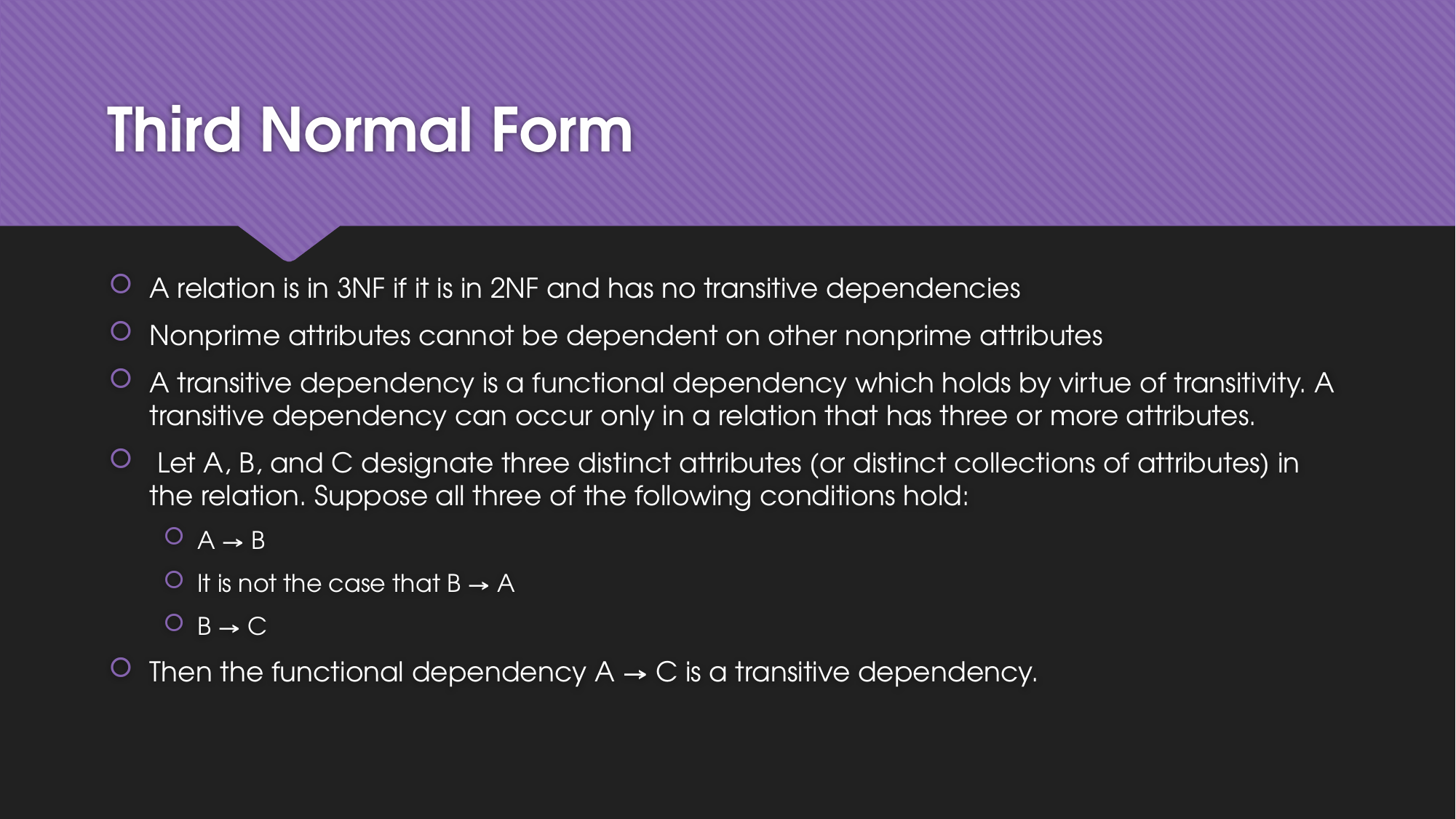

# Third Normal Form
A relation is in 3NF if it is in 2NF and has no transitive dependencies
Nonprime attributes cannot be dependent on other nonprime attributes
A transitive dependency is a functional dependency which holds by virtue of transitivity. A transitive dependency can occur only in a relation that has three or more attributes.
 Let A, B, and C designate three distinct attributes (or distinct collections of attributes) in the relation. Suppose all three of the following conditions hold:
A → B
It is not the case that B → A
B → C
Then the functional dependency A → C is a transitive dependency.